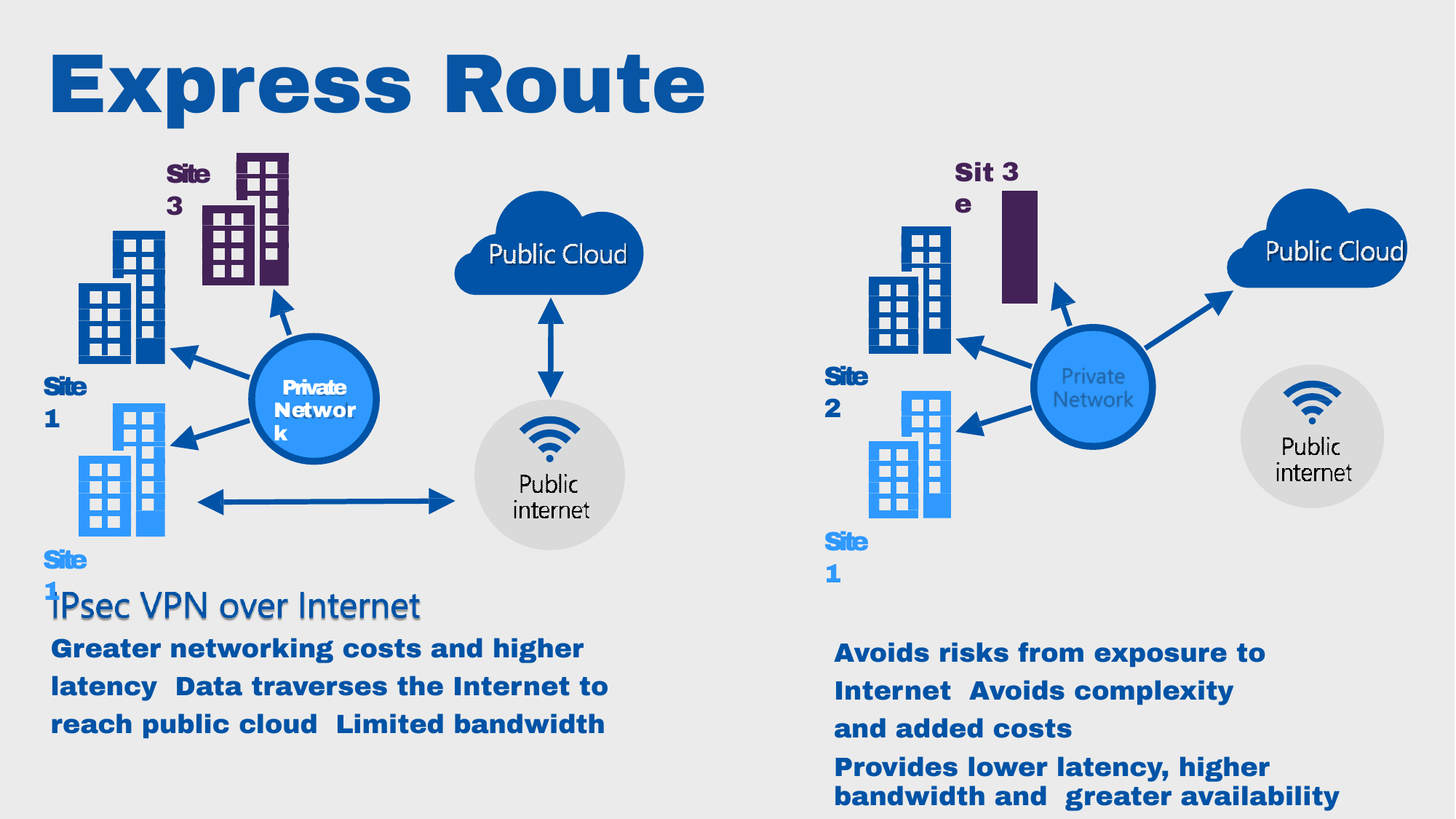

# Express Route
|  |  |  |
| --- | --- | --- |
| 3 |  |  |
|  |  |  |
|  |  |  |
|  |  |  |
Site
Site 3

Site 2
Private  Network

Site 1
Private  Network

Site 1

Site 1

Greater networking costs and higher latency  Data traverses the Internet to reach public cloud  Limited bandwidth
Avoids risks from exposure to Internet  Avoids complexity and added costs
Provides lower latency, higher bandwidth and  greater availability